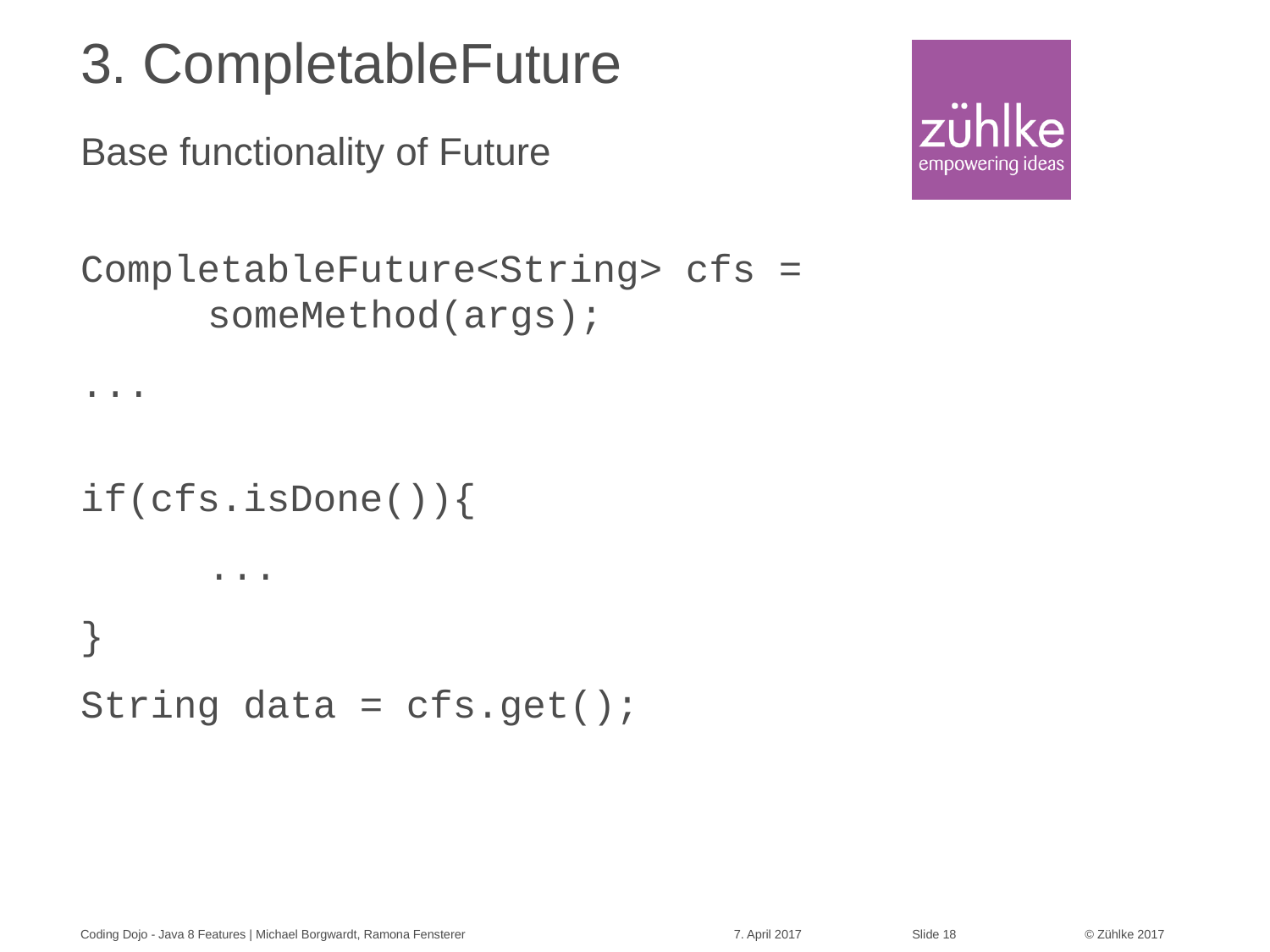

# 3. CompletableFuture
Base functionality of Future
CompletableFuture<String> cfs =
	someMethod(args);
...
if(cfs.isDone()){
	...
}
String data = cfs.get();